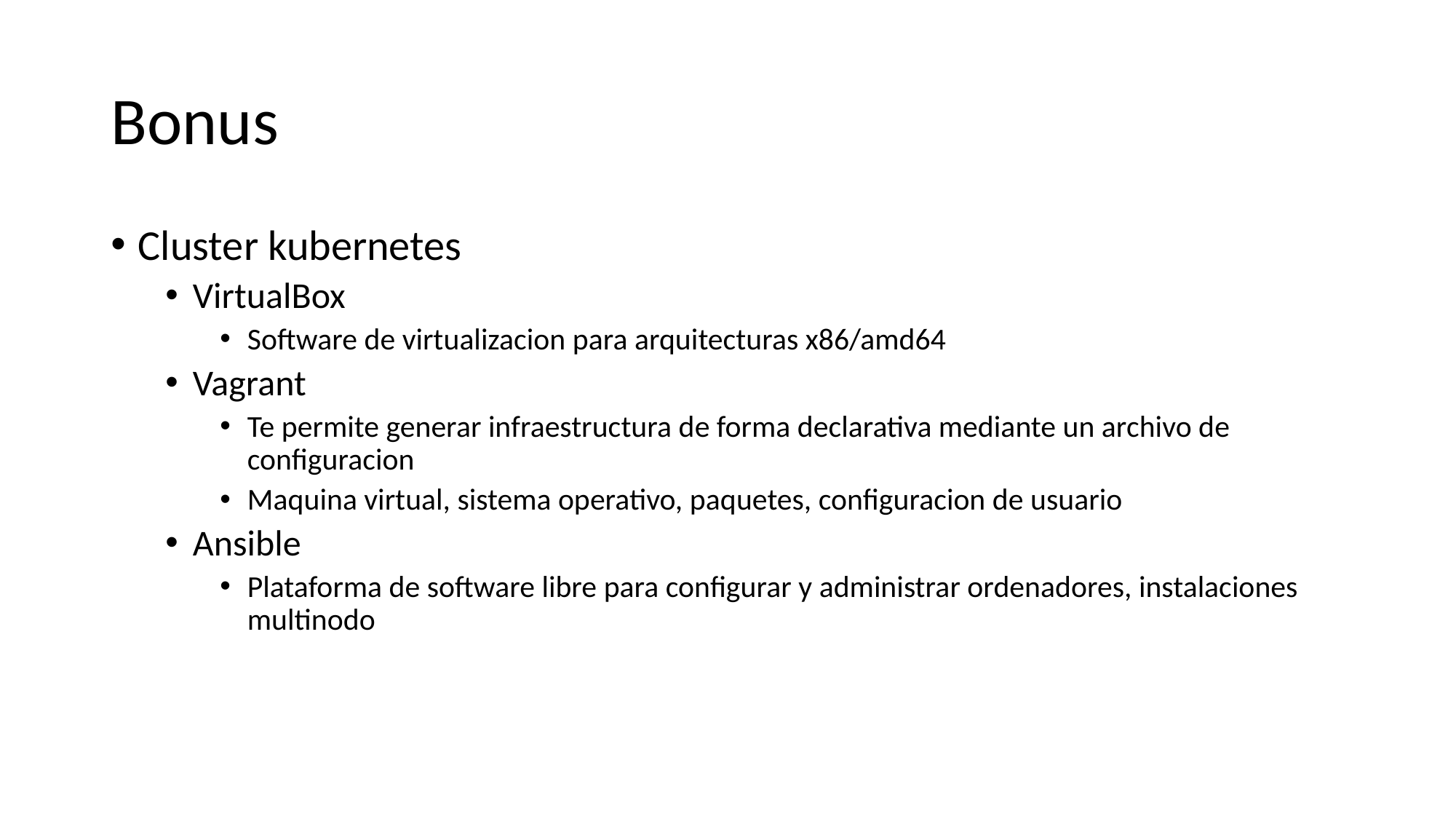

# Bonus
Cluster kubernetes
VirtualBox
Software de virtualizacion para arquitecturas x86/amd64
Vagrant
Te permite generar infraestructura de forma declarativa mediante un archivo de configuracion
Maquina virtual, sistema operativo, paquetes, configuracion de usuario
Ansible
Plataforma de software libre para configurar y administrar ordenadores, instalaciones multinodo